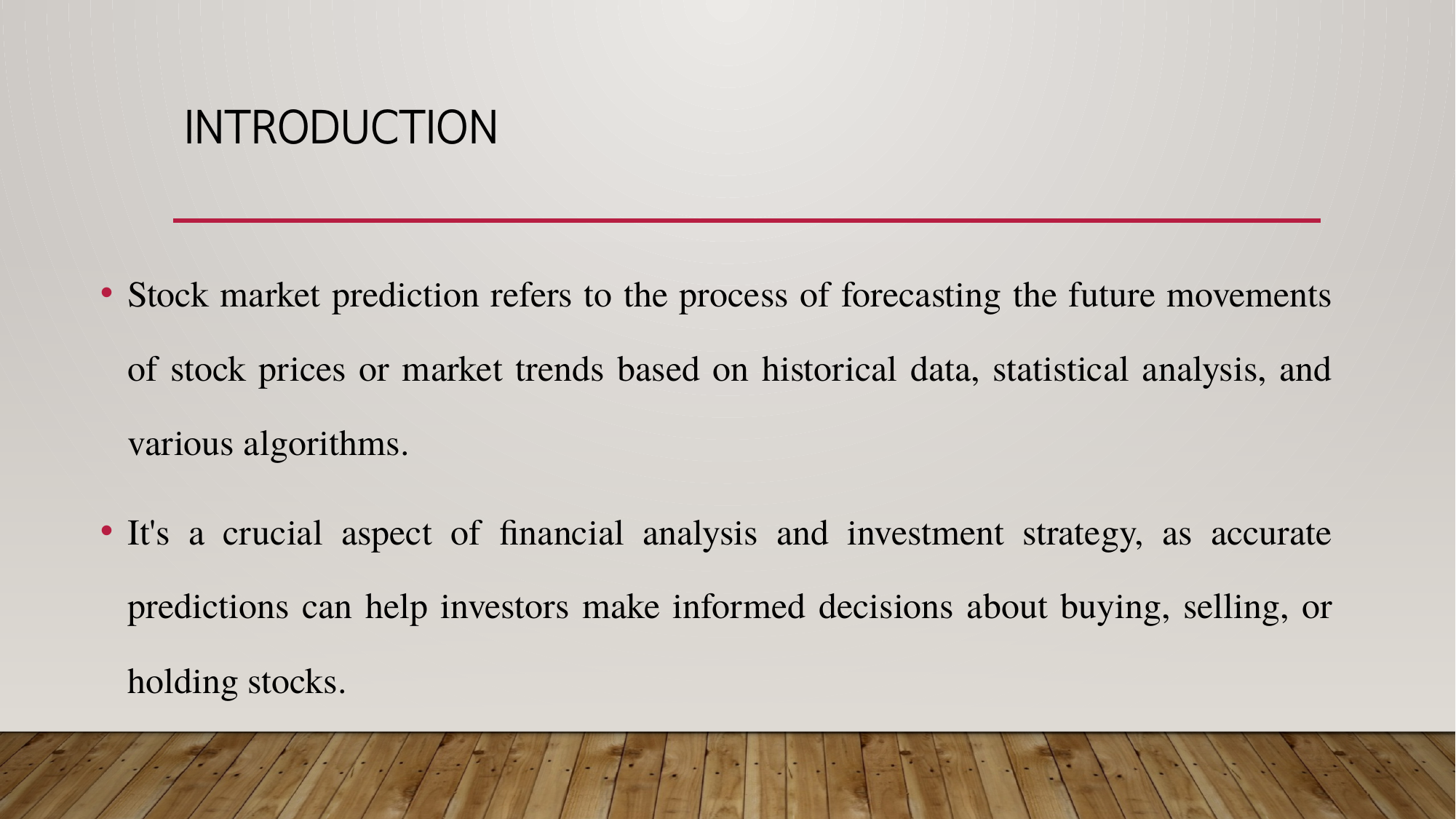

# INTRODUCTION
Stock market prediction refers to the process of forecasting the future movements of stock prices or market trends based on historical data, statistical analysis, and various algorithms.
It's a crucial aspect of financial analysis and investment strategy, as accurate predictions can help investors make informed decisions about buying, selling, or holding stocks.